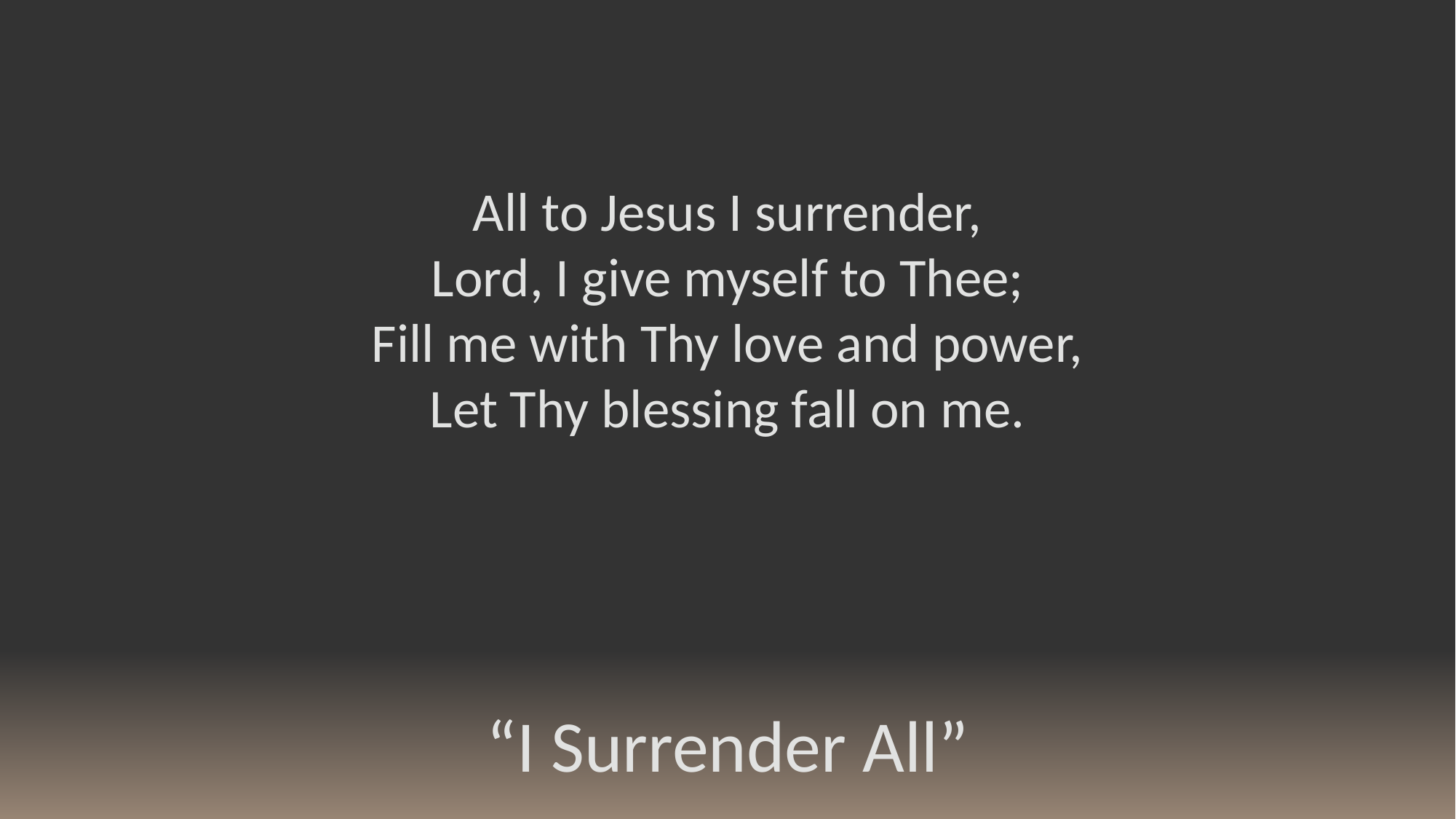

All to Jesus I surrender,
Lord, I give myself to Thee;
Fill me with Thy love and power,
Let Thy blessing fall on me.

“I Surrender All”